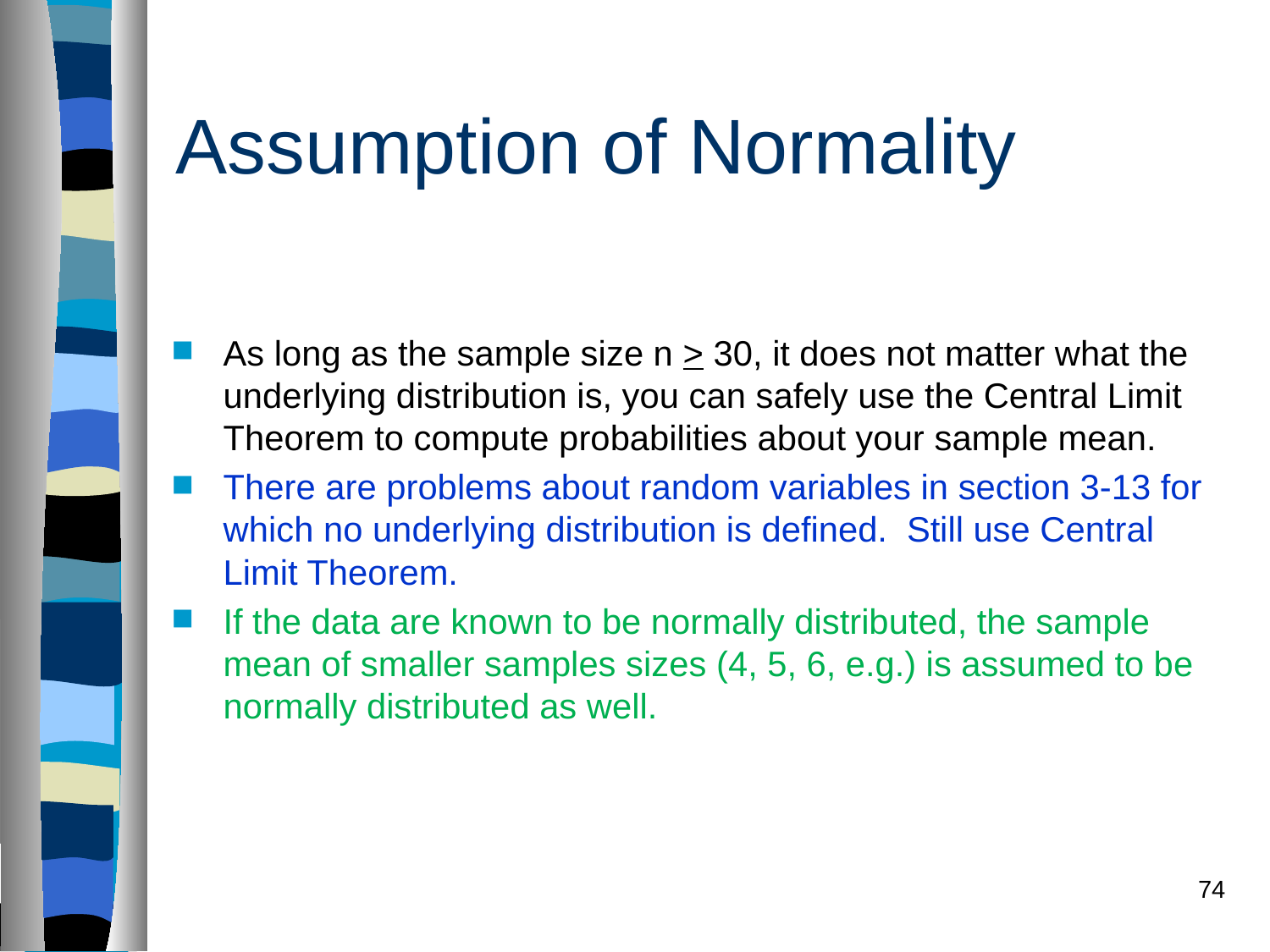

# Assumption of Normality

As long as the sample size n > 30, it does not matter what the underlying distribution is, you can safely use the Central Limit Theorem to compute probabilities about your sample mean.
There are problems about random variables in section 3-13 for which no underlying distribution is defined.  Still use Central Limit Theorem.
If the data are known to be normally distributed, the sample mean of smaller samples sizes (4, 5, 6, e.g.) is assumed to be normally distributed as well.
74